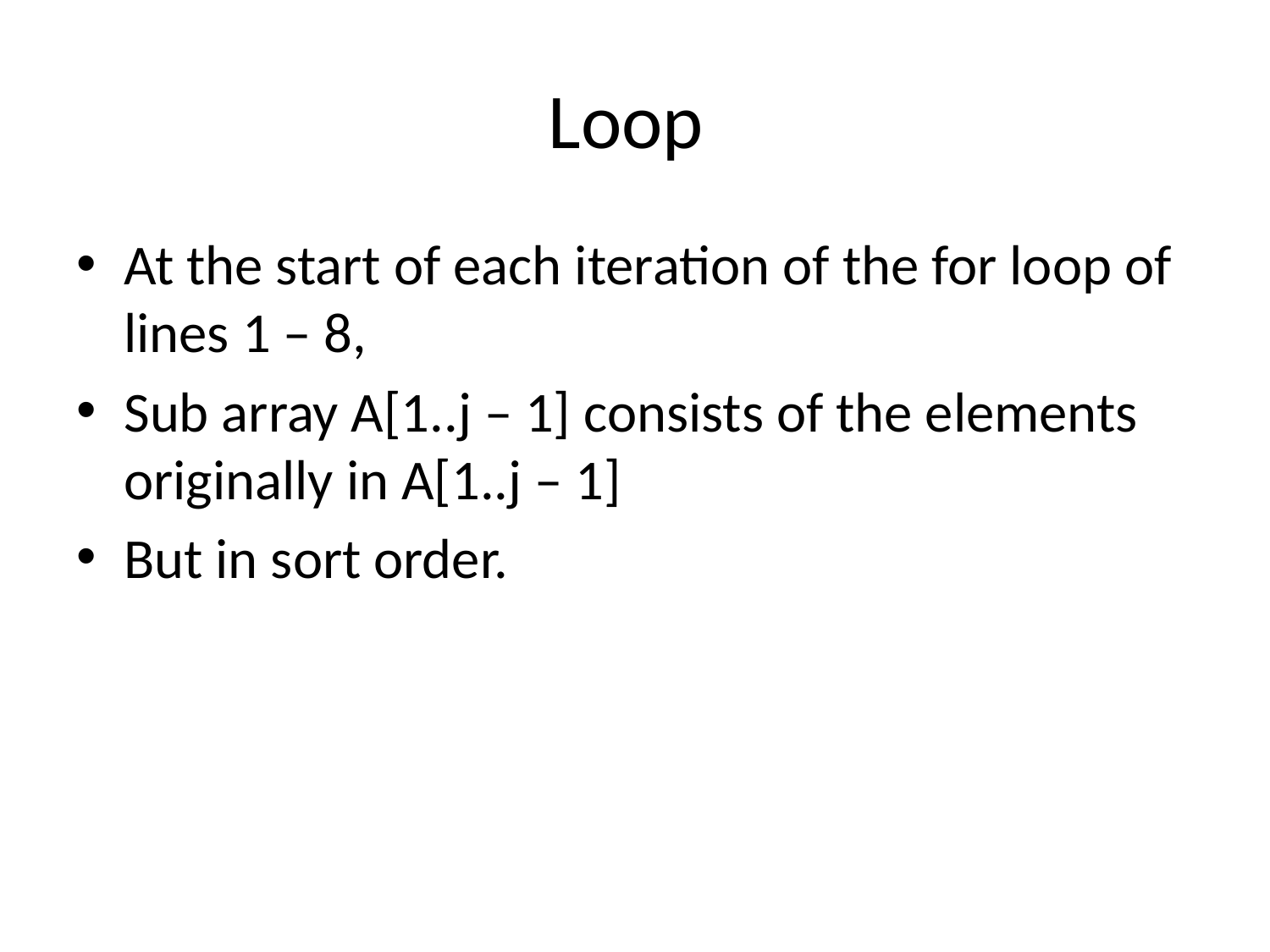

# Loop
At the start of each iteration of the for loop of lines 1 – 8,
Sub array A[1..j – 1] consists of the elements originally in A[1..j – 1]
But in sort order.